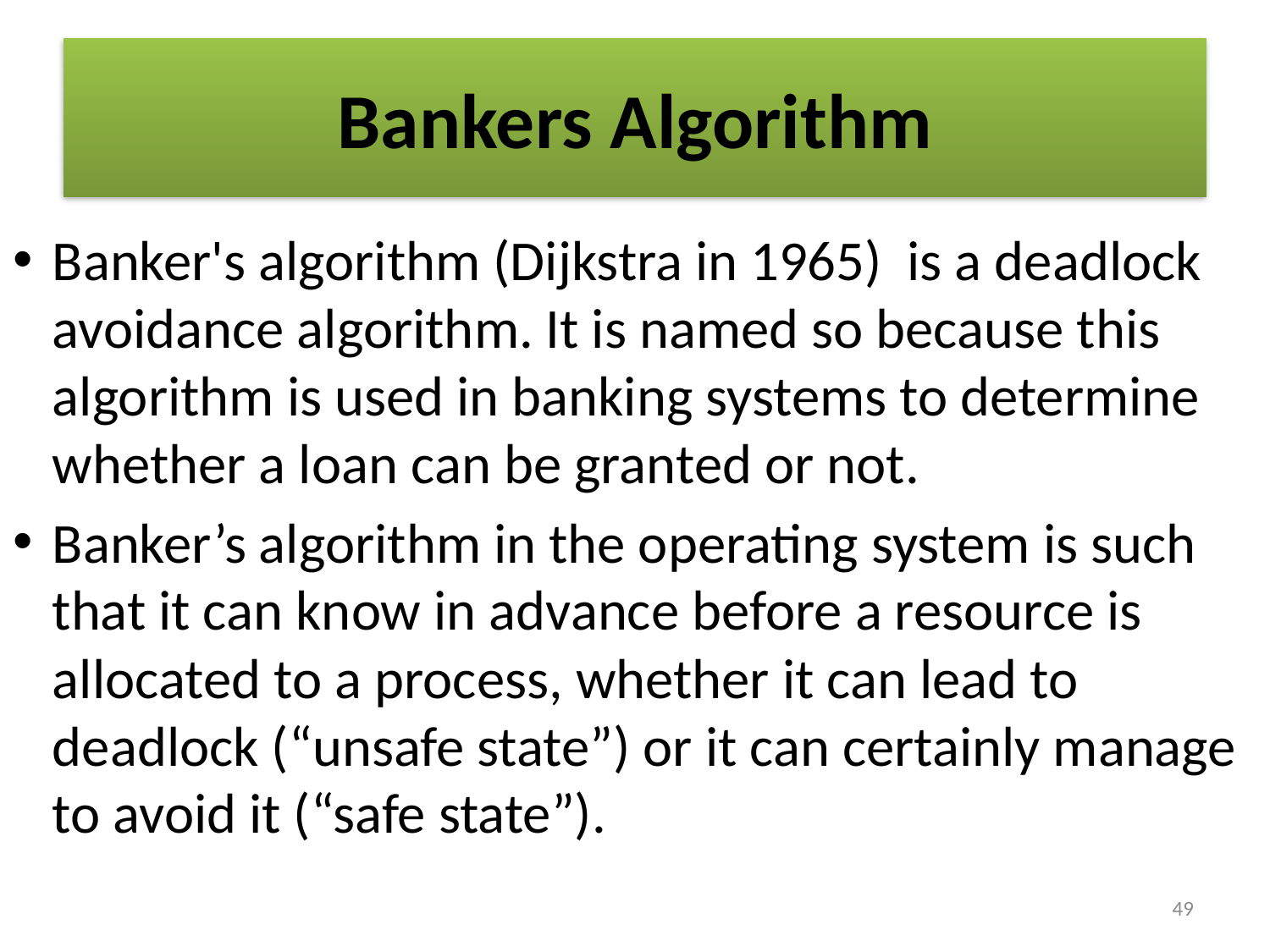

# Bankers Algorithm
Banker's algorithm (Dijkstra in 1965)  is a deadlock avoidance algorithm. It is named so because this algorithm is used in banking systems to determine whether a loan can be granted or not.
Banker’s algorithm in the operating system is such that it can know in advance before a resource is allocated to a process, whether it can lead to deadlock (“unsafe state”) or it can certainly manage to avoid it (“safe state”).

49